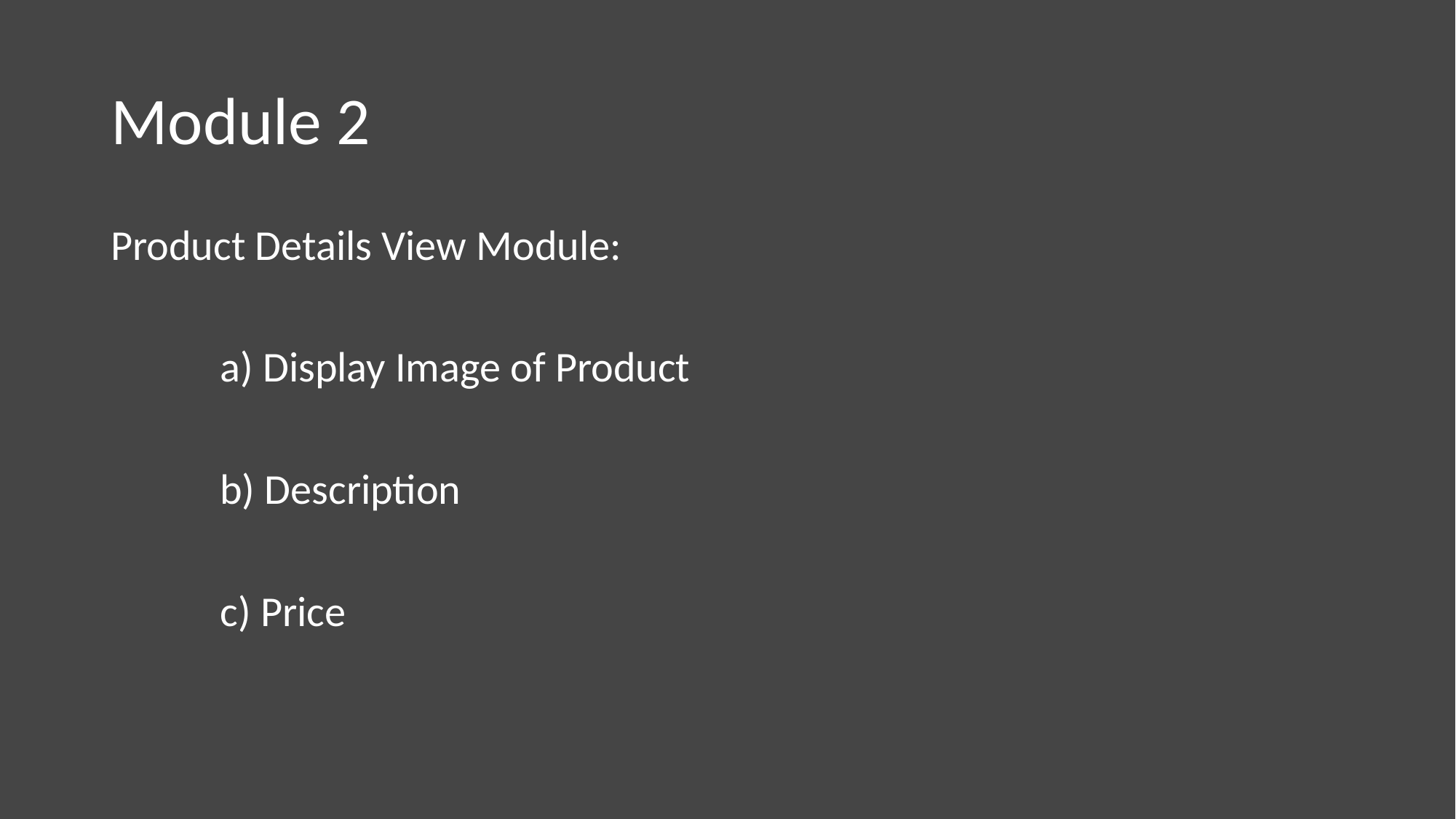

# Module 2
Product Details View Module:

 	a) Display Image of Product

	b) Description

	c) Price